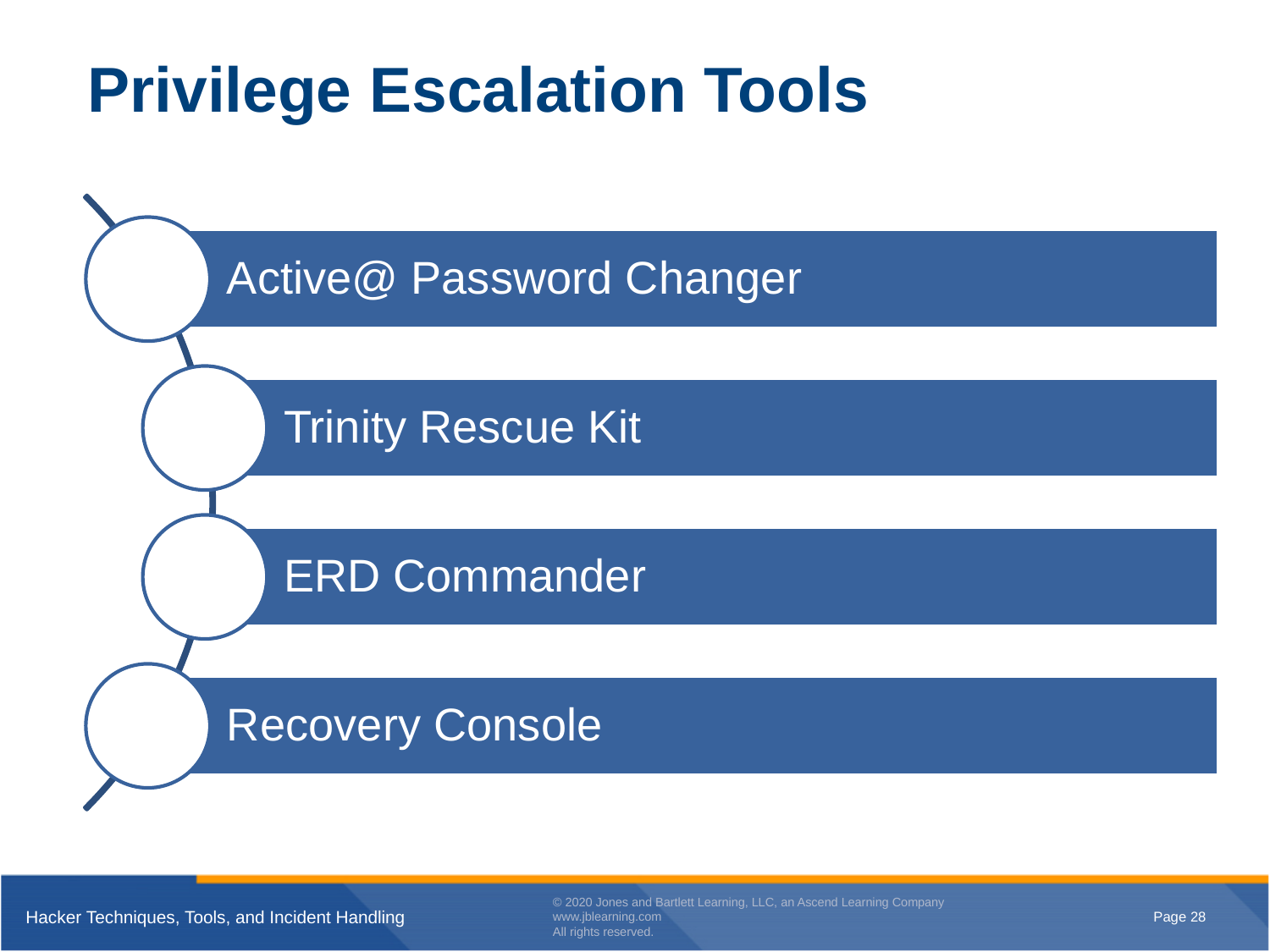

# Privilege Escalation Tools
Active@ Password Changer
Trinity Rescue Kit
ERD Commander
Recovery Console